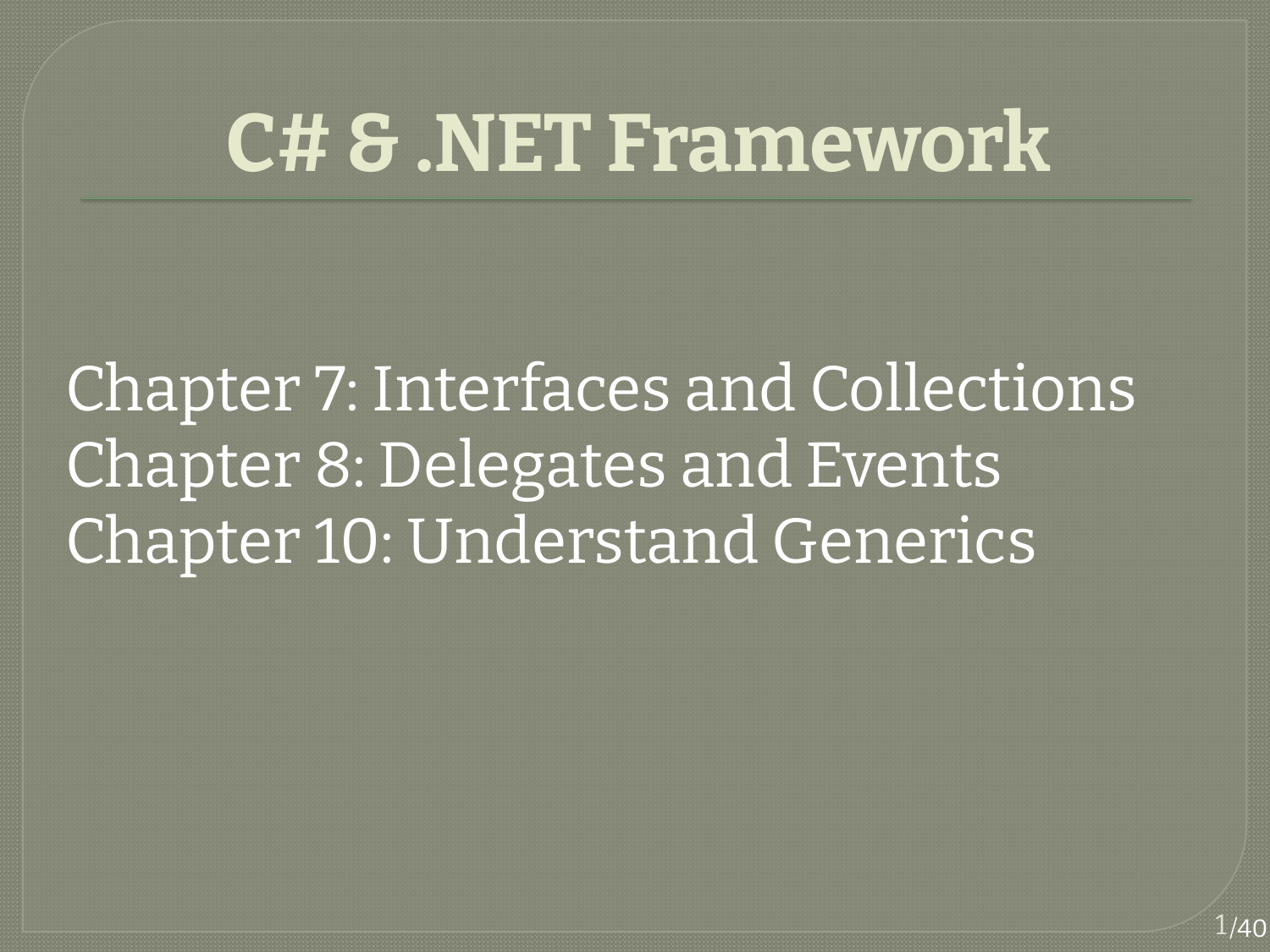

# C# & .NET Framework

Chapter 7: Interfaces and Collections
Chapter 8: Delegates and Events
Chapter 10: Understand Generics

1